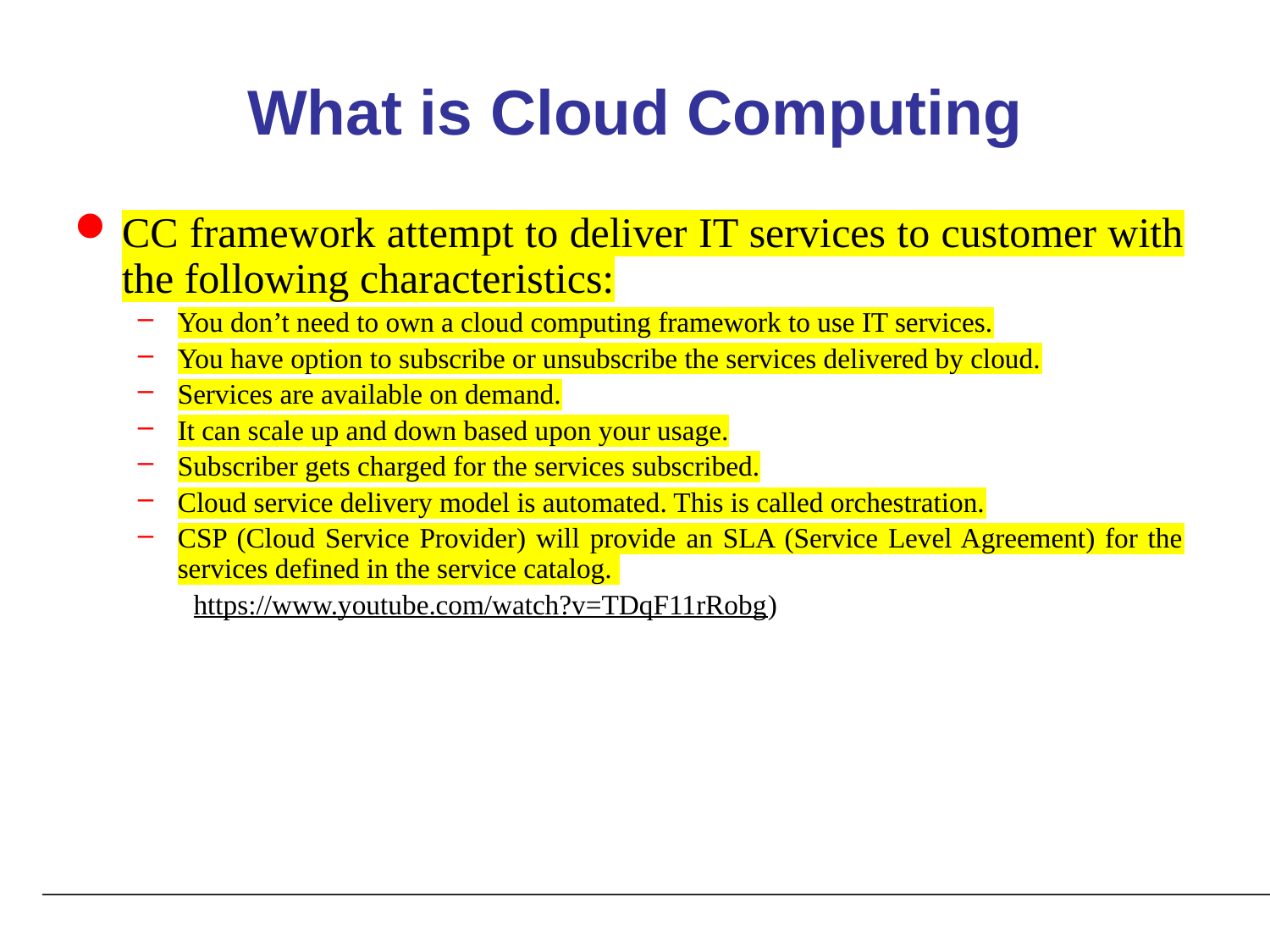

# What is Cloud Computing
CC framework attempt to deliver IT services to customer with the following characteristics:
You don’t need to own a cloud computing framework to use IT services.
You have option to subscribe or unsubscribe the services delivered by cloud.
Services are available on demand.
It can scale up and down based upon your usage.
Subscriber gets charged for the services subscribed.
Cloud service delivery model is automated. This is called orchestration.
CSP (Cloud Service Provider) will provide an SLA (Service Level Agreement) for the services defined in the service catalog.
https://www.youtube.com/watch?v=TDqF11rRobg)